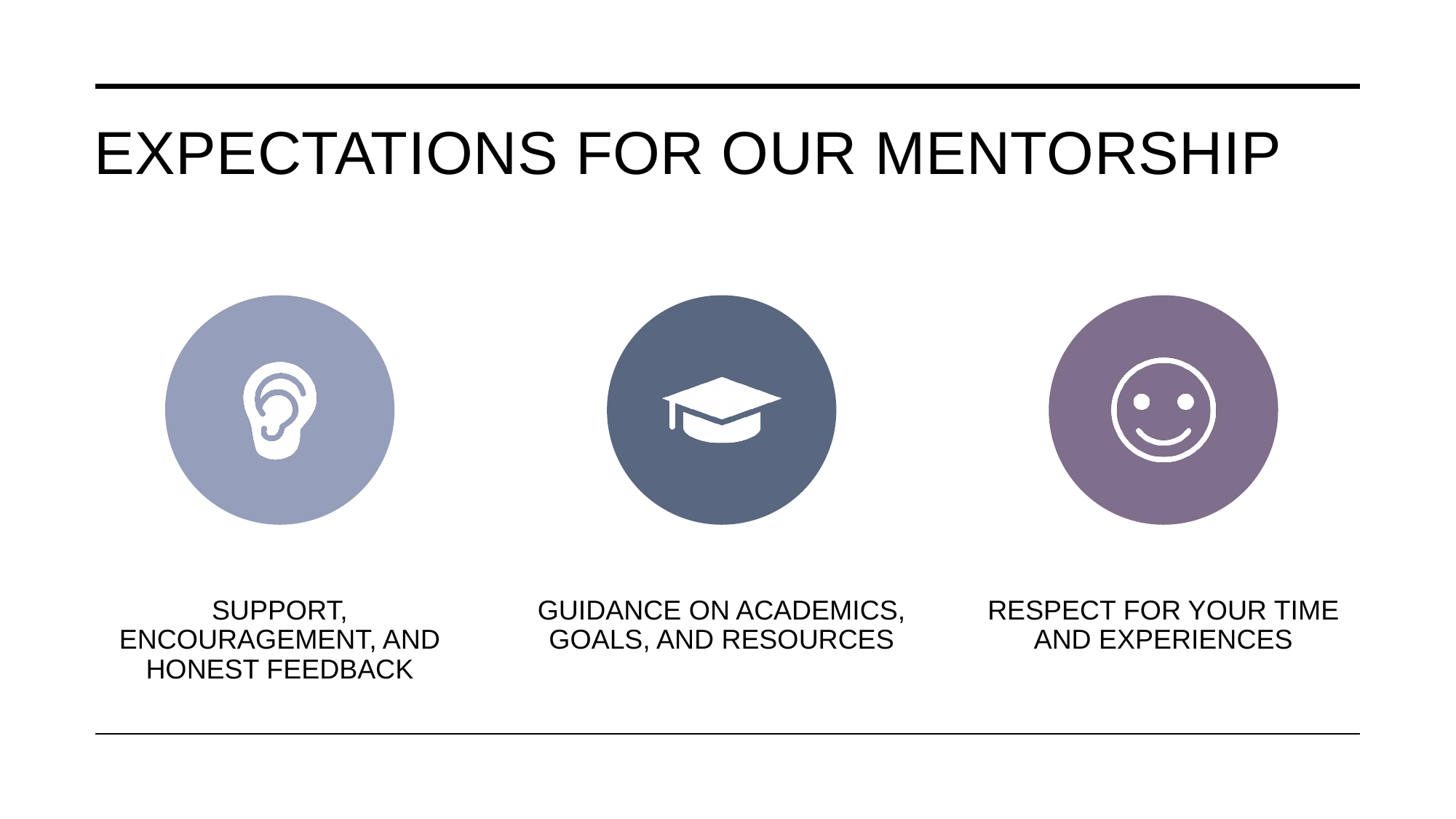

# Expectations for Our Mentorship
Support, encouragement, and honest feedback
Guidance on academics, goals, and resources
Respect for your time and experiences